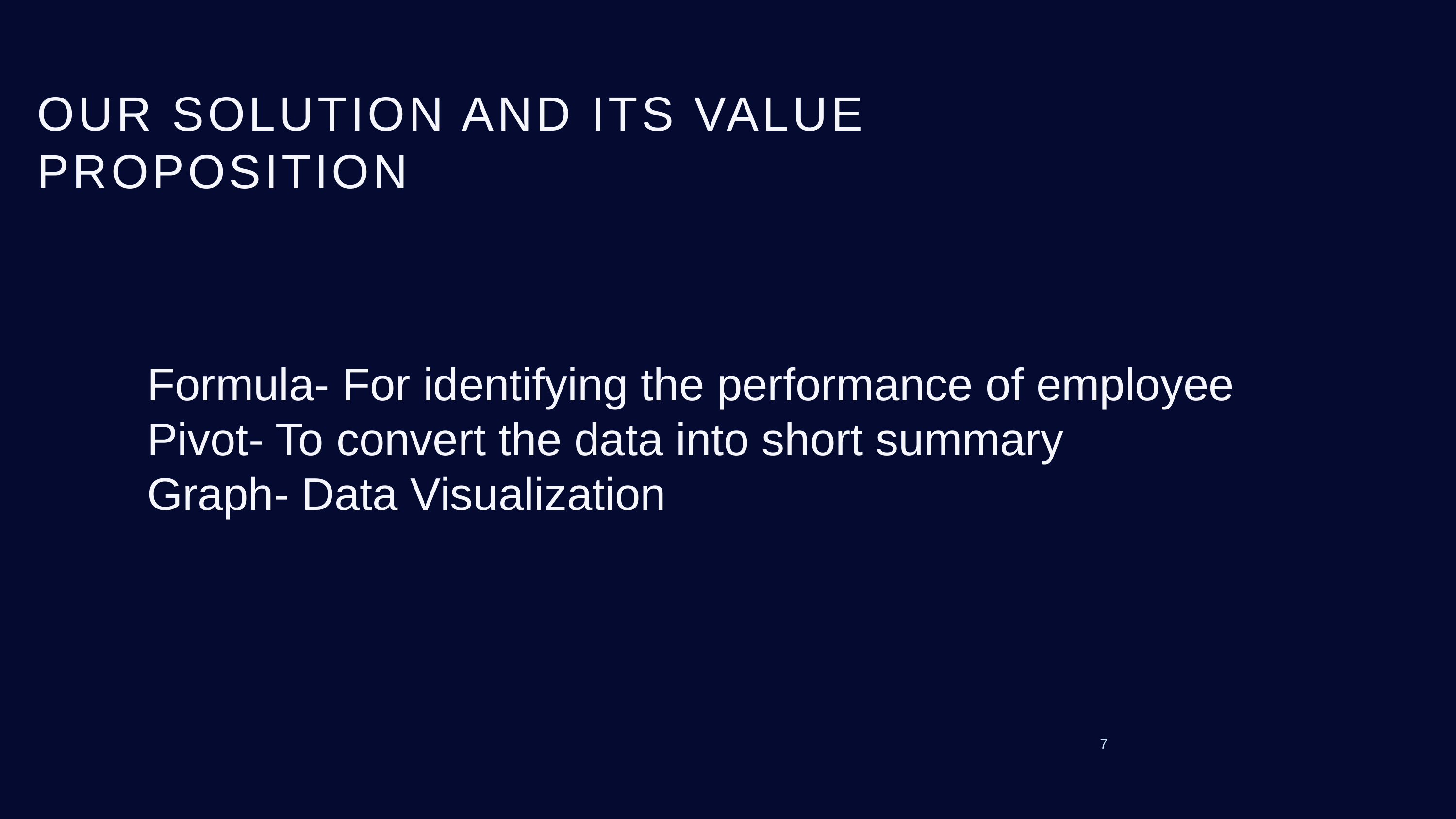

OUR SOLUTION AND ITS VALUE PROPOSITION
Formula- For identifying the performance of employee
Pivot- To convert the data into short summary
Graph- Data Visualization

7